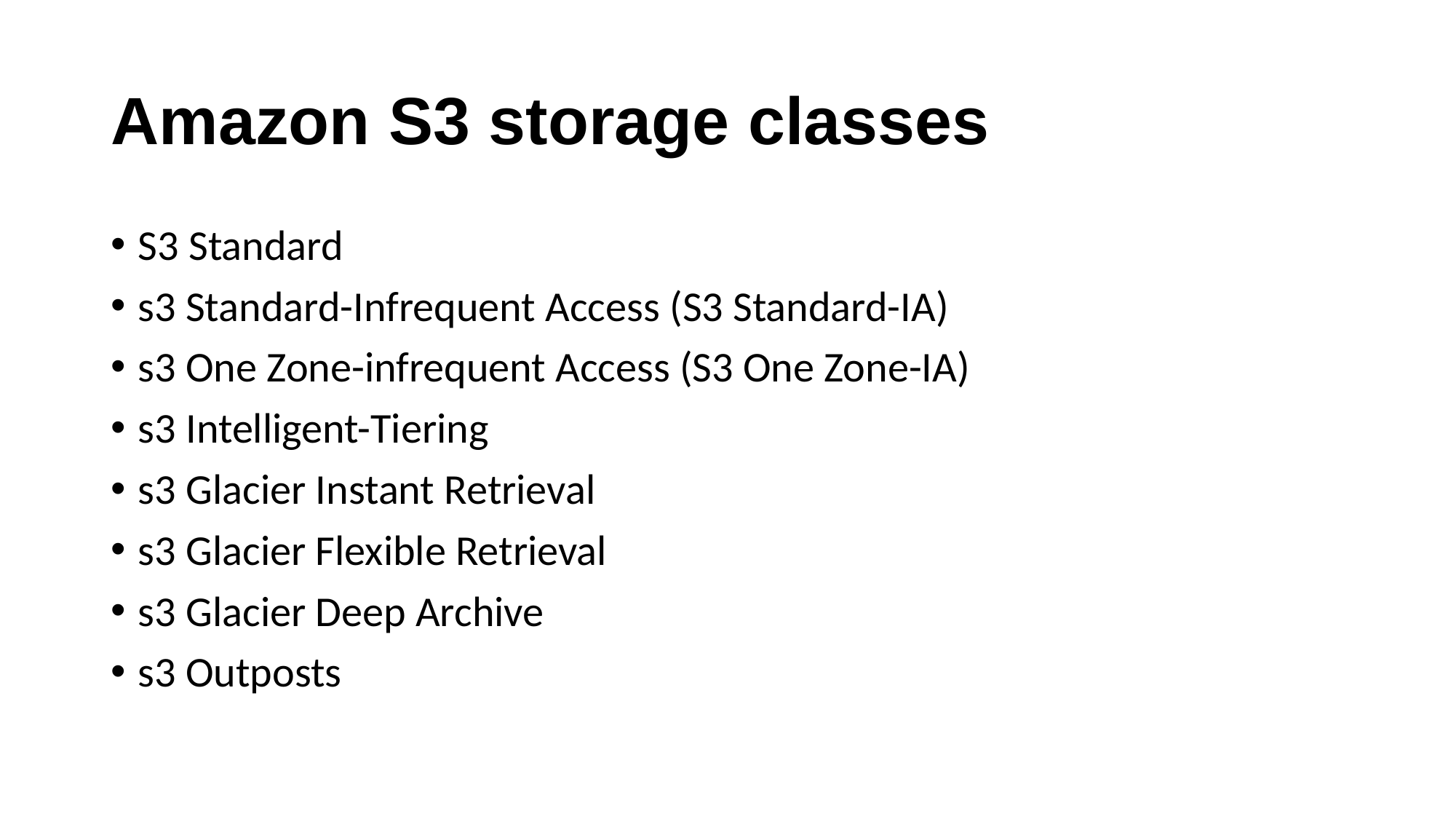

# Amazon S3 storage classes
S3 Standard
s3 Standard-Infrequent Access (S3 Standard-IA)
s3 One Zone-infrequent Access (S3 One Zone-IA)
s3 Intelligent-Tiering
s3 Glacier Instant Retrieval
s3 Glacier Flexible Retrieval
s3 Glacier Deep Archive
s3 Outposts